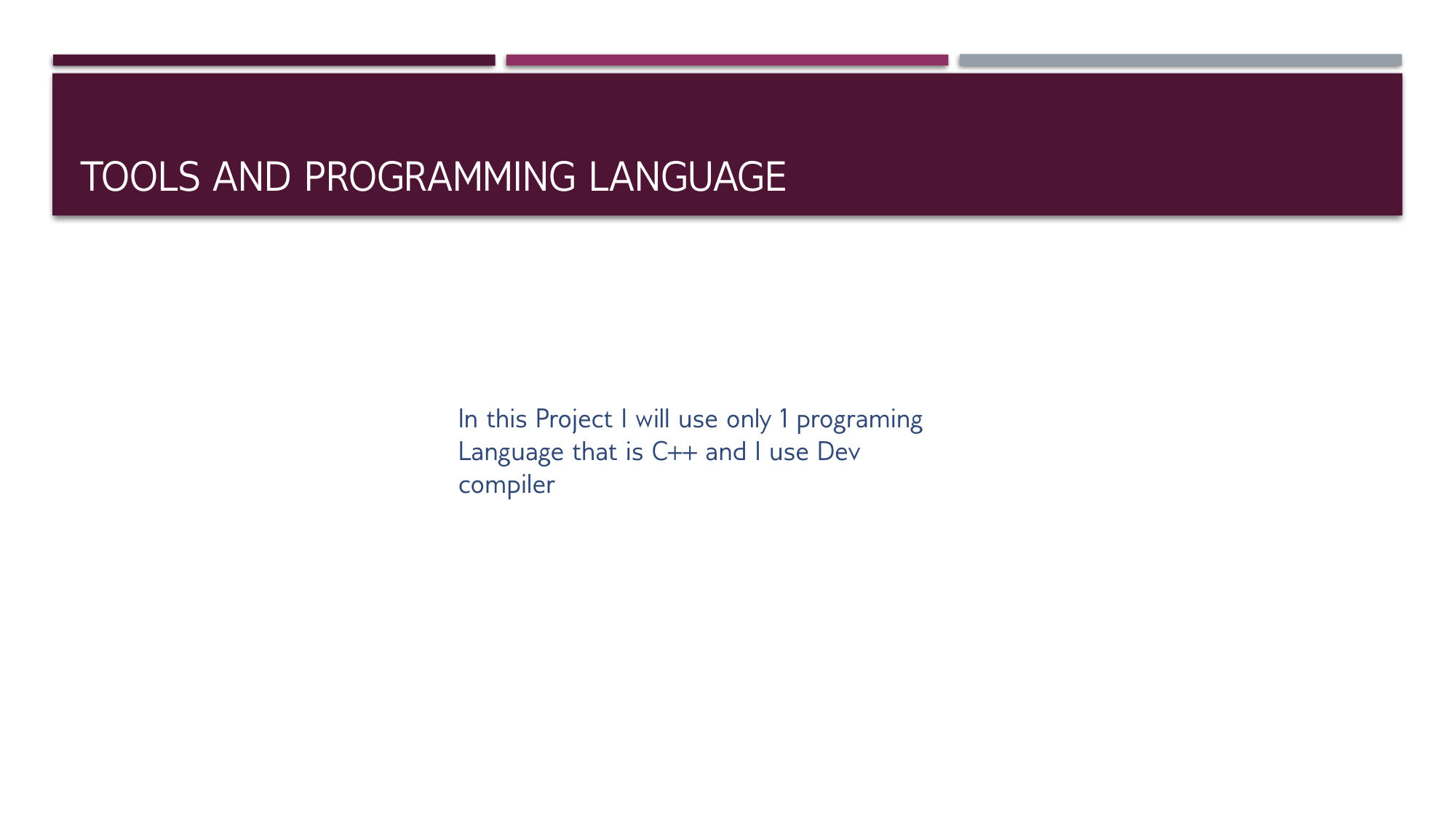

# Tools and programming language
In this Project I will use only 1 programing Language that is C++ and I use Dev compiler